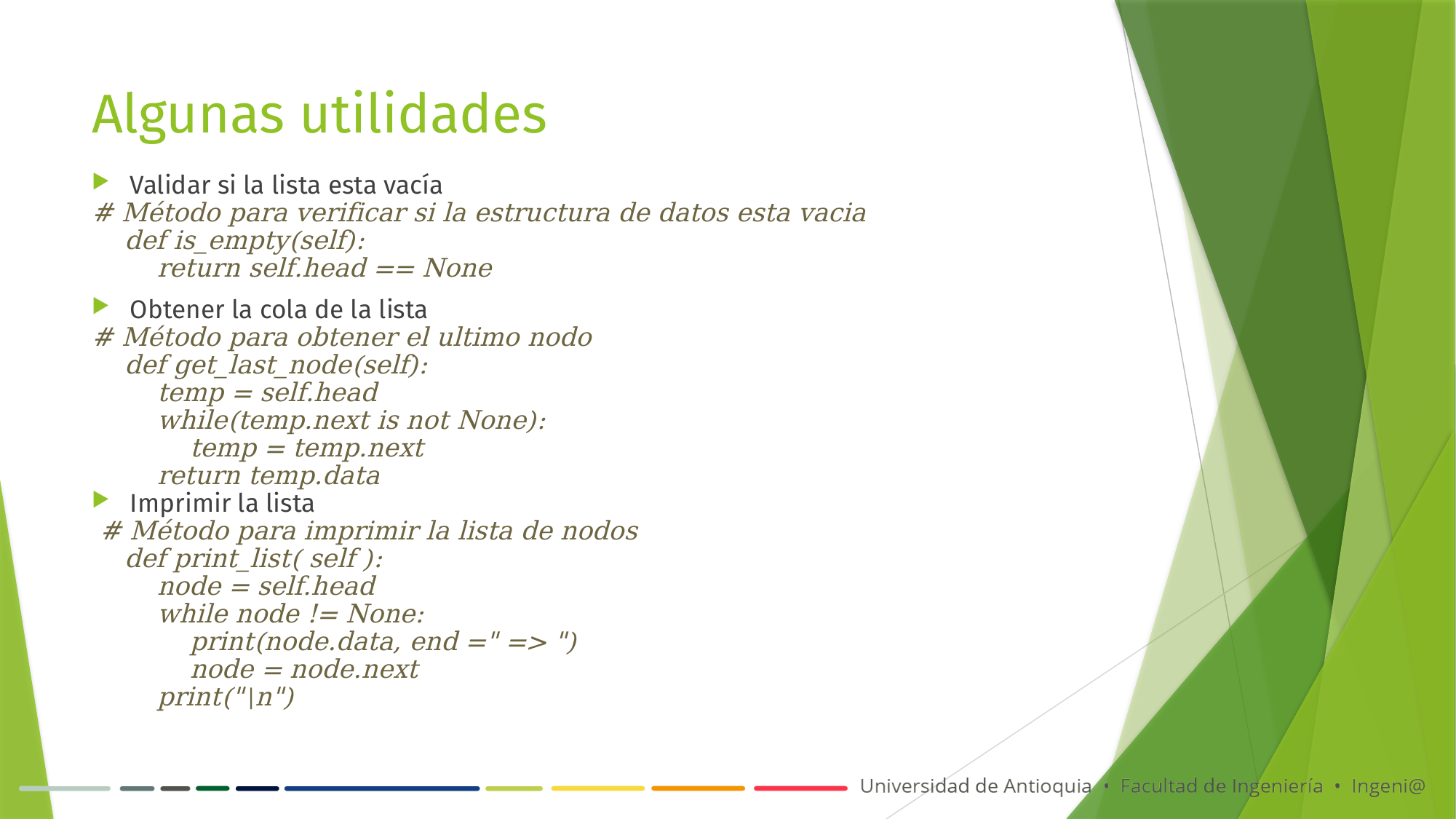

# Algunas utilidades
Validar si la lista esta vacía
# Método para verificar si la estructura de datos esta vacia
    def is_empty(self):
        return self.head == None
Obtener la cola de la lista
# Método para obtener el ultimo nodo
    def get_last_node(self):
        temp = self.head
        while(temp.next is not None):
            temp = temp.next
        return temp.data
Imprimir la lista
 # Método para imprimir la lista de nodos
    def print_list( self ):
        node = self.head
        while node != None:
            print(node.data, end =" => ")
            node = node.next
        print("\n")